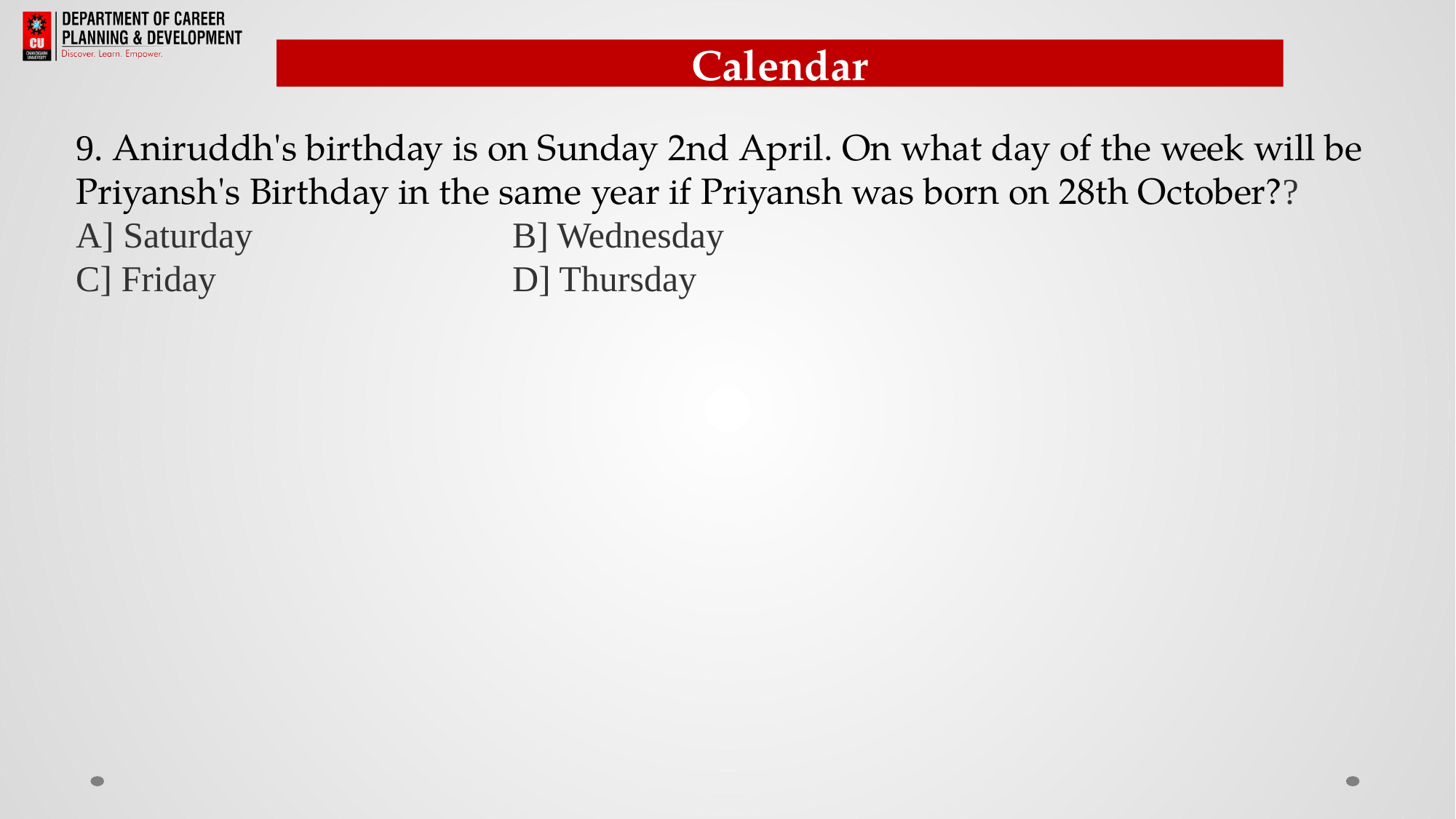

Calendar
9. Aniruddh's birthday is on Sunday 2nd April. On what day of the week will be Priyansh's Birthday in the same year if Priyansh was born on 28th October??
A] Saturday     		B] Wednesday
C] Friday			D] Thursday